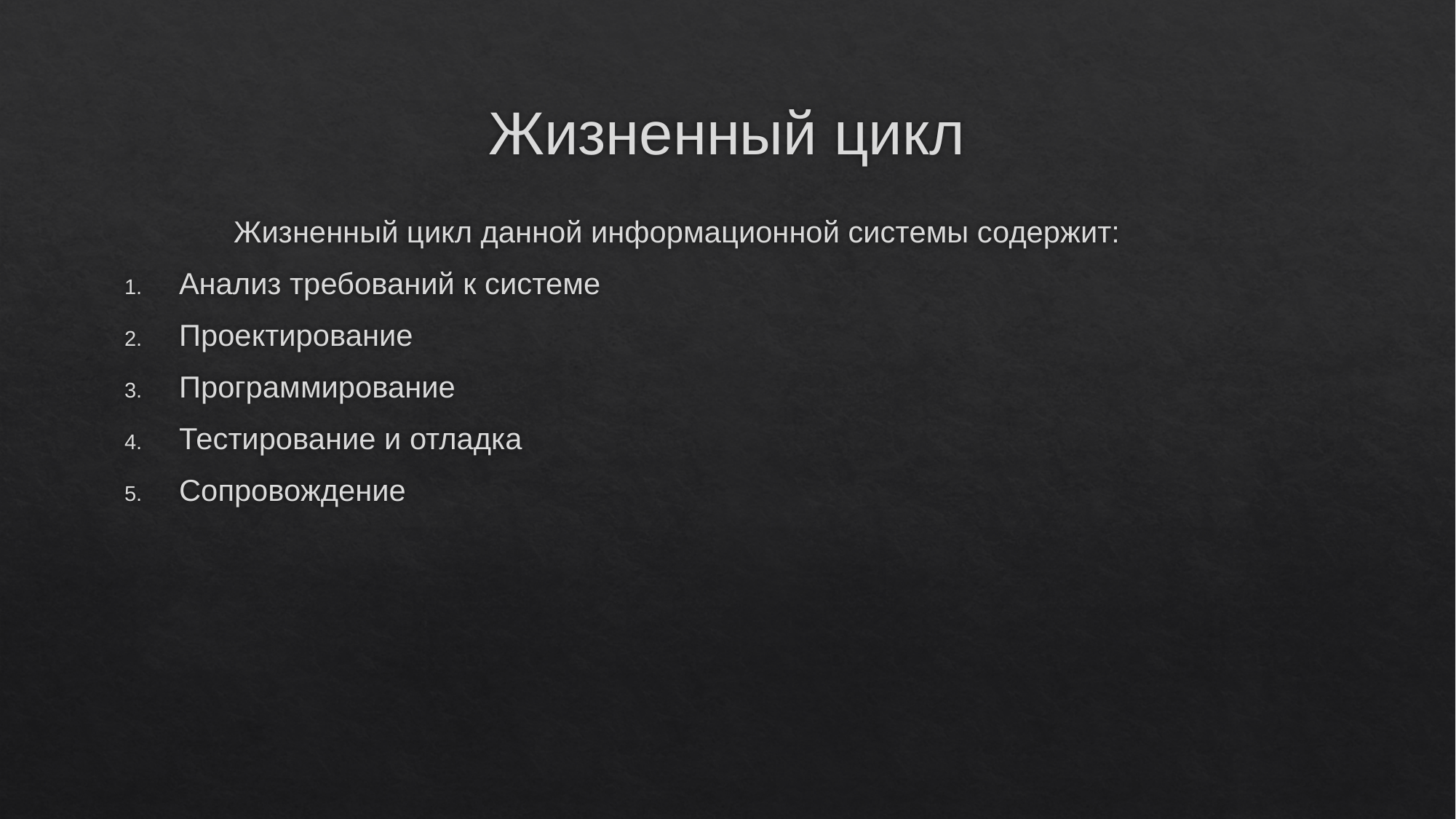

# Жизненный цикл
	Жизненный цикл данной информационной системы содержит:
Анализ требований к системе
Проектирование
Программирование
Тестирование и отладка
Сопровождение